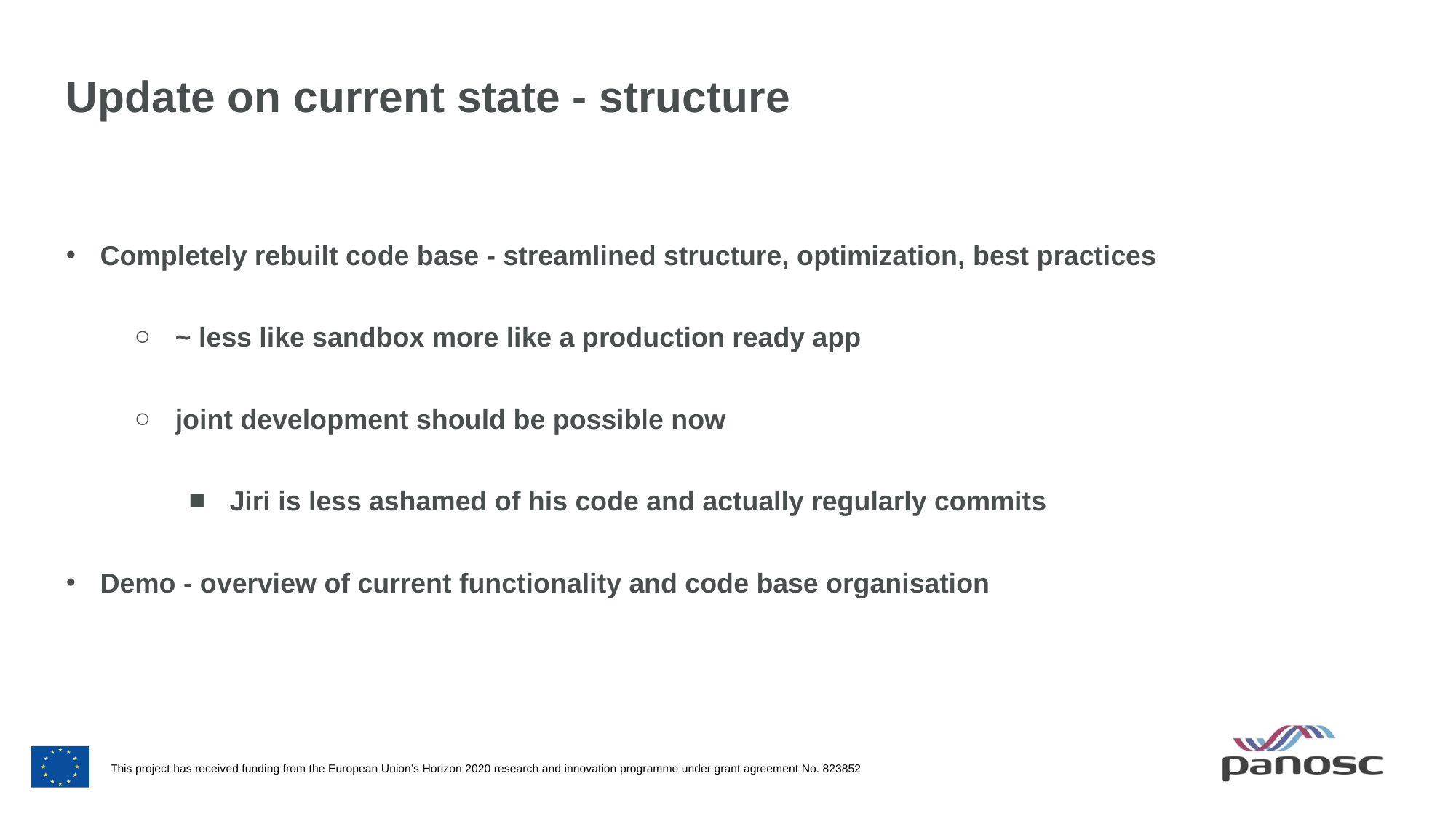

Update on current state - structure
Completely rebuilt code base - streamlined structure, optimization, best practices
~ less like sandbox more like a production ready app
joint development should be possible now
Jiri is less ashamed of his code and actually regularly commits
Demo - overview of current functionality and code base organisation